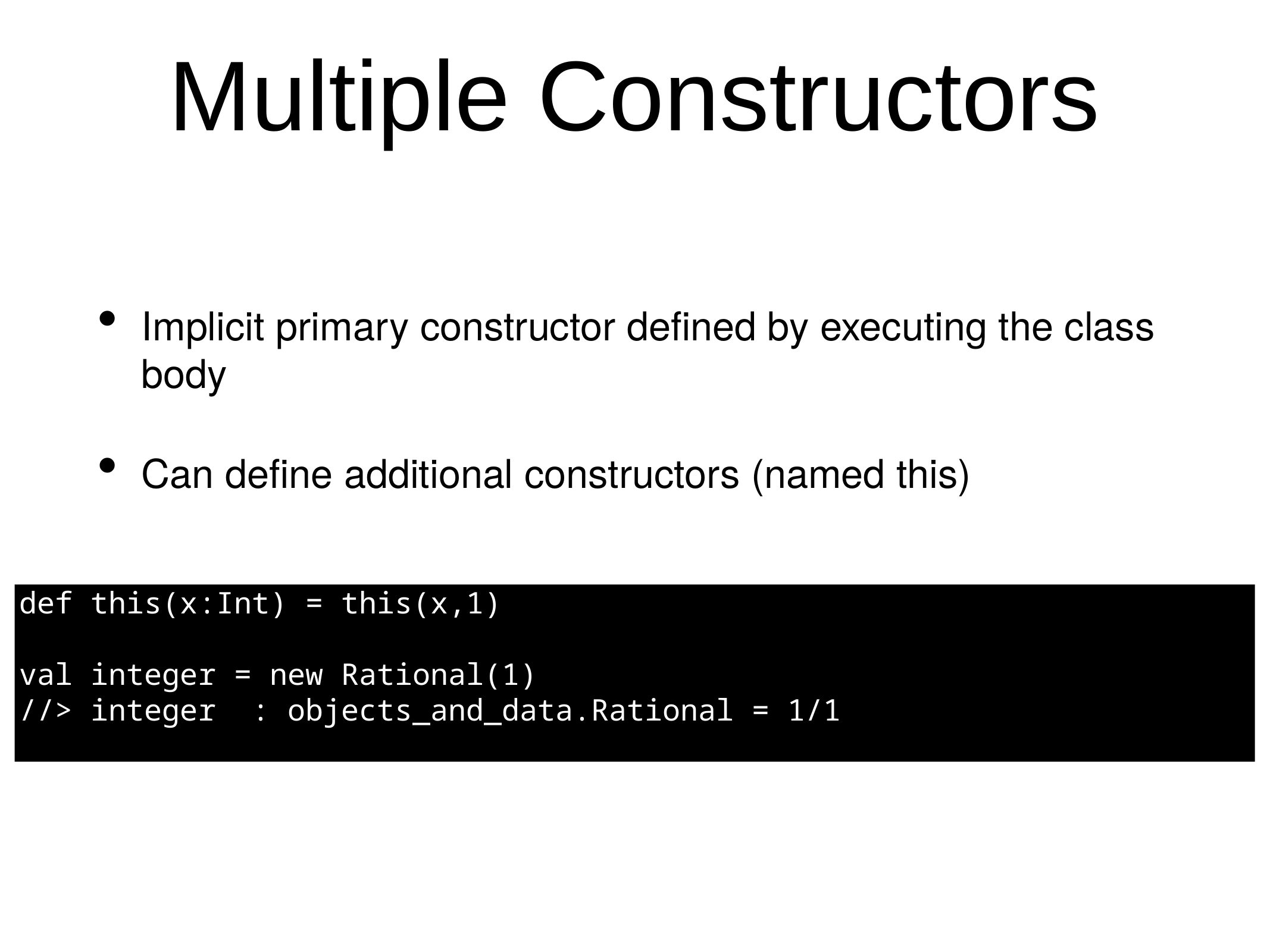

# Multiple Constructors
Implicit primary constructor defined by executing the class body
Can define additional constructors (named this)
def this(x:Int) = this(x,1)

val integer = new Rational(1)
//> integer  : objects_and_data.Rational = 1/1